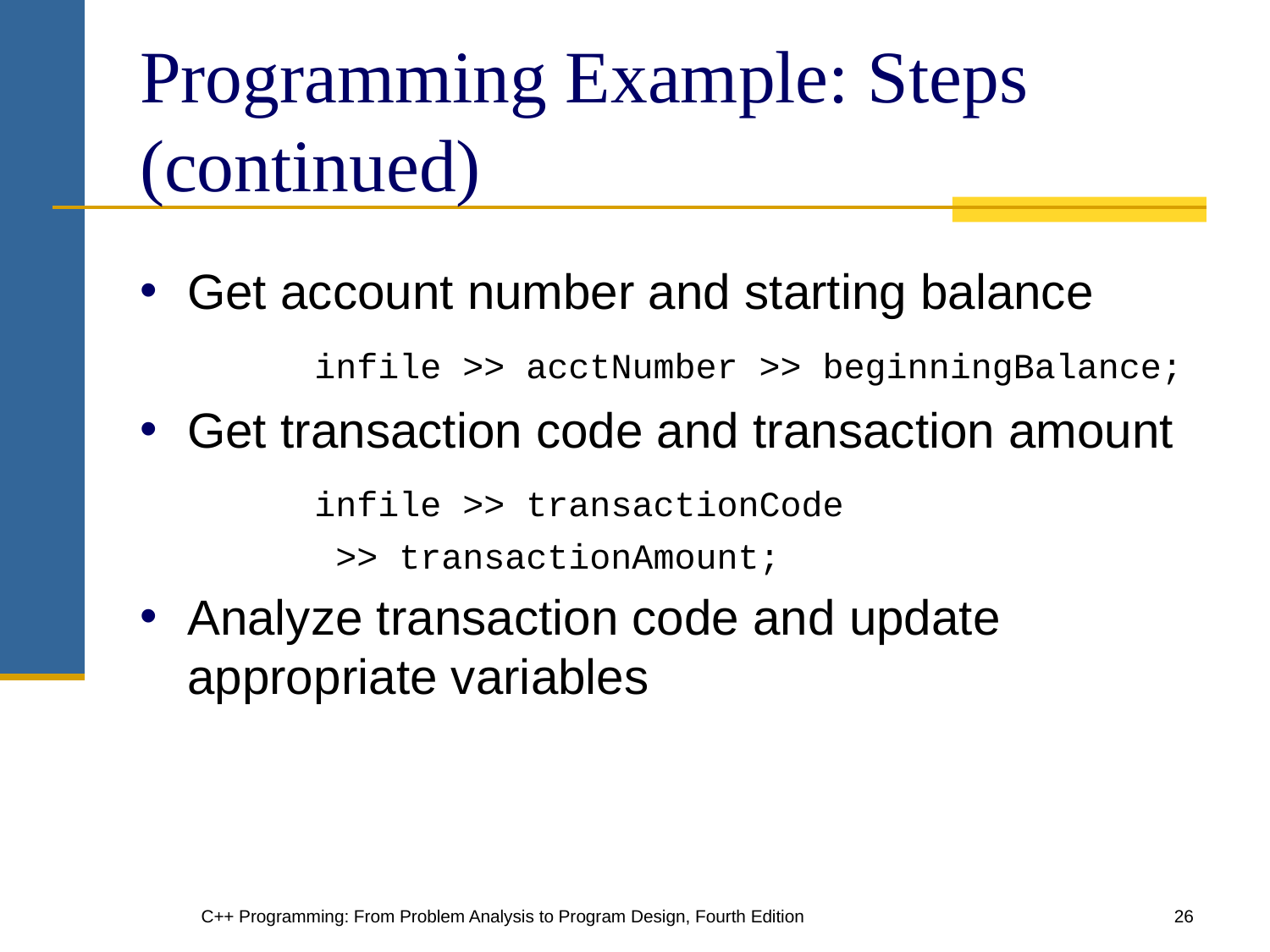

# Programming Example: Steps (continued)
Get account number and starting balance
		infile >> acctNumber >> beginningBalance;
Get transaction code and transaction amount
		infile >> transactionCode
      	 >> transactionAmount;
Analyze transaction code and update appropriate variables

C++ Programming: From Problem Analysis to Program Design, Fourth Edition
26